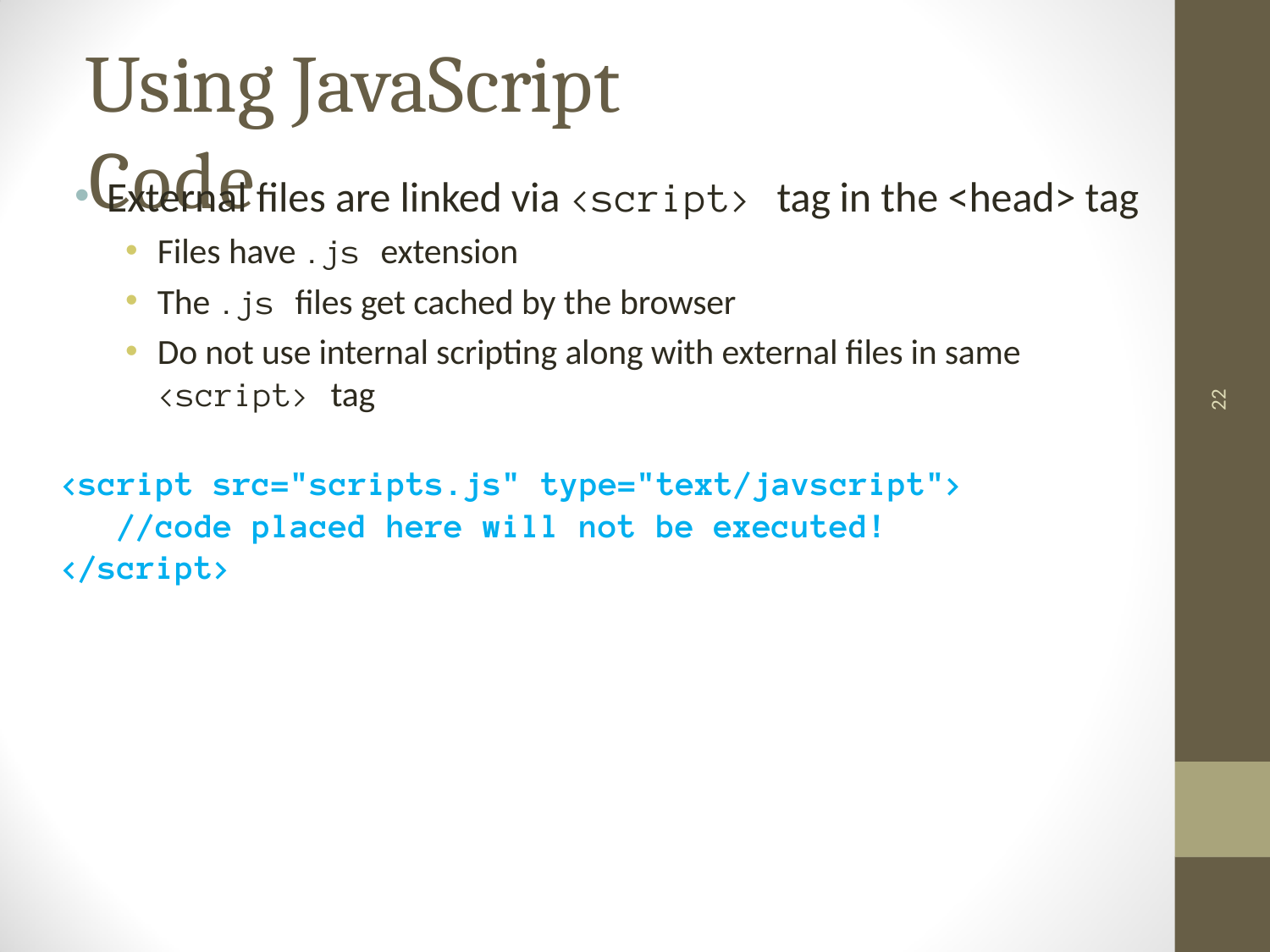

# Using JavaScript Code
External files are linked via <script> tag in the <head> tag
Files have .js extension
The .js files get cached by the browser
Do not use internal scripting along with external files in same <script> tag

<script src="scripts.js" type="text/javscript">
   //code placed here will not be executed!
</script>
22